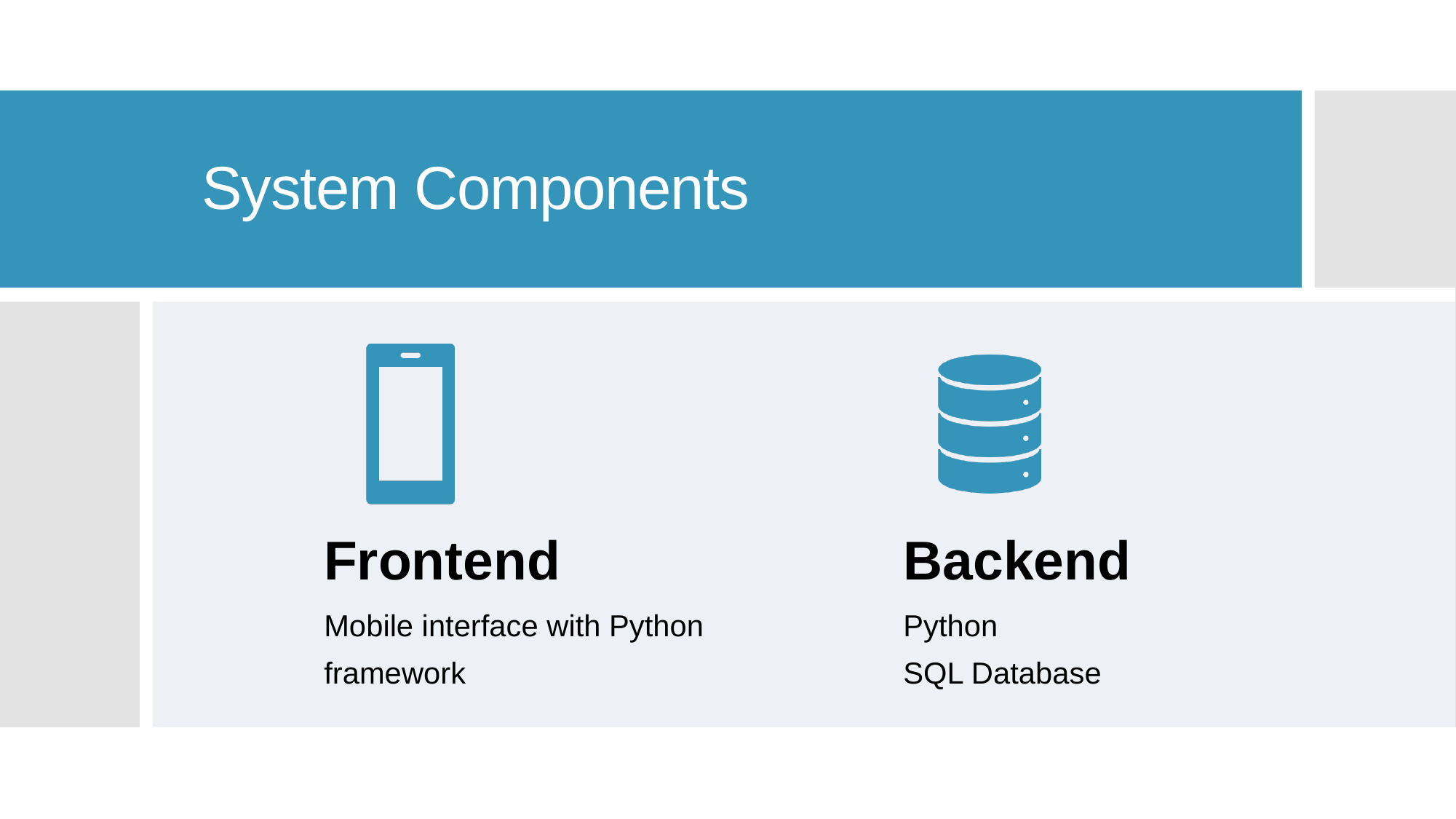

# System Components

Frontend
Mobile interface with Python
framework
Backend
Python
SQL Database